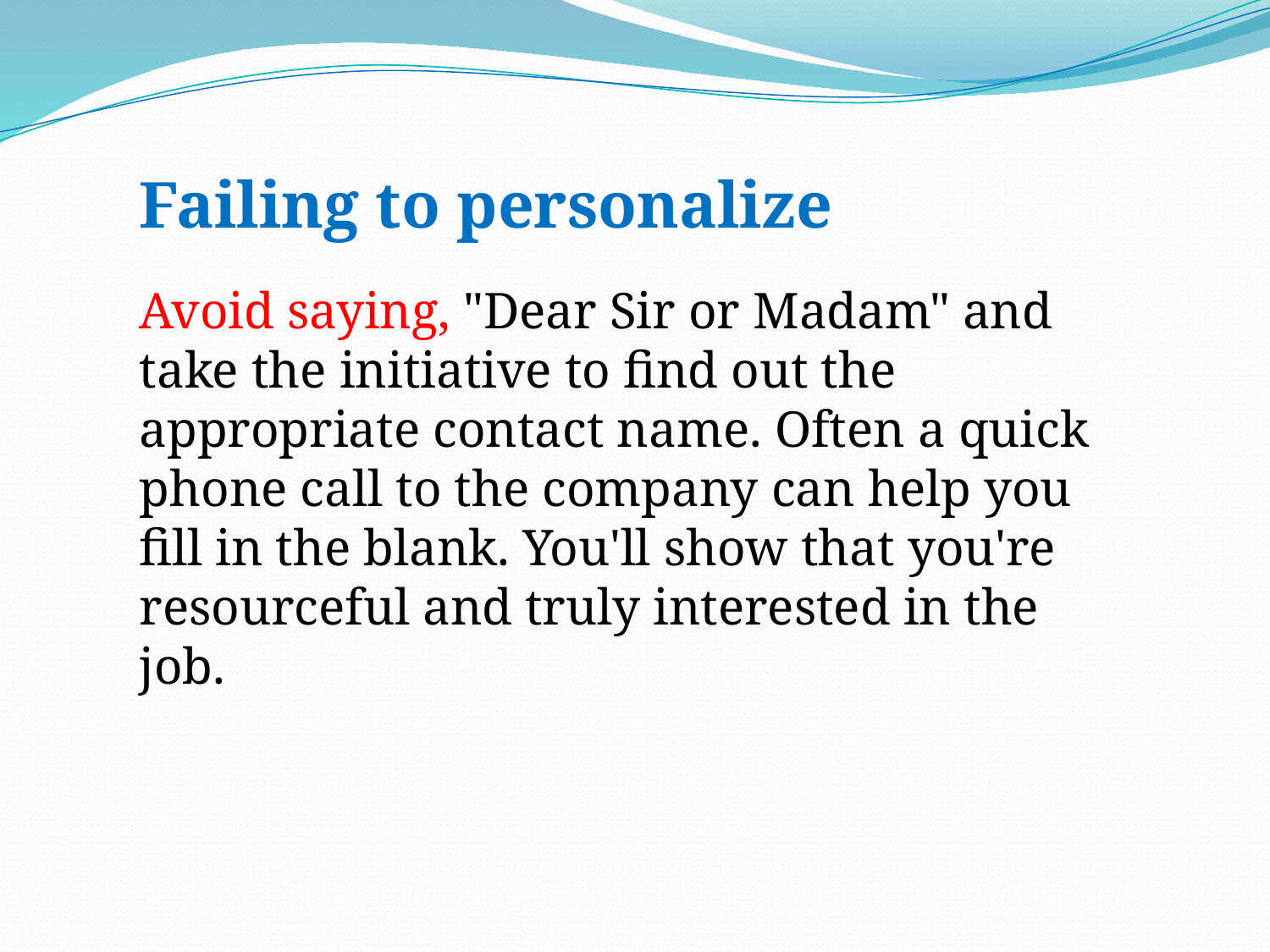

Failing to personalize

Avoid saying, "Dear Sir or Madam" and take the initiative to find out the appropriate contact name. Often a quick phone call to the company can help you fill in the blank. You'll show that you're resourceful and truly interested in the job.